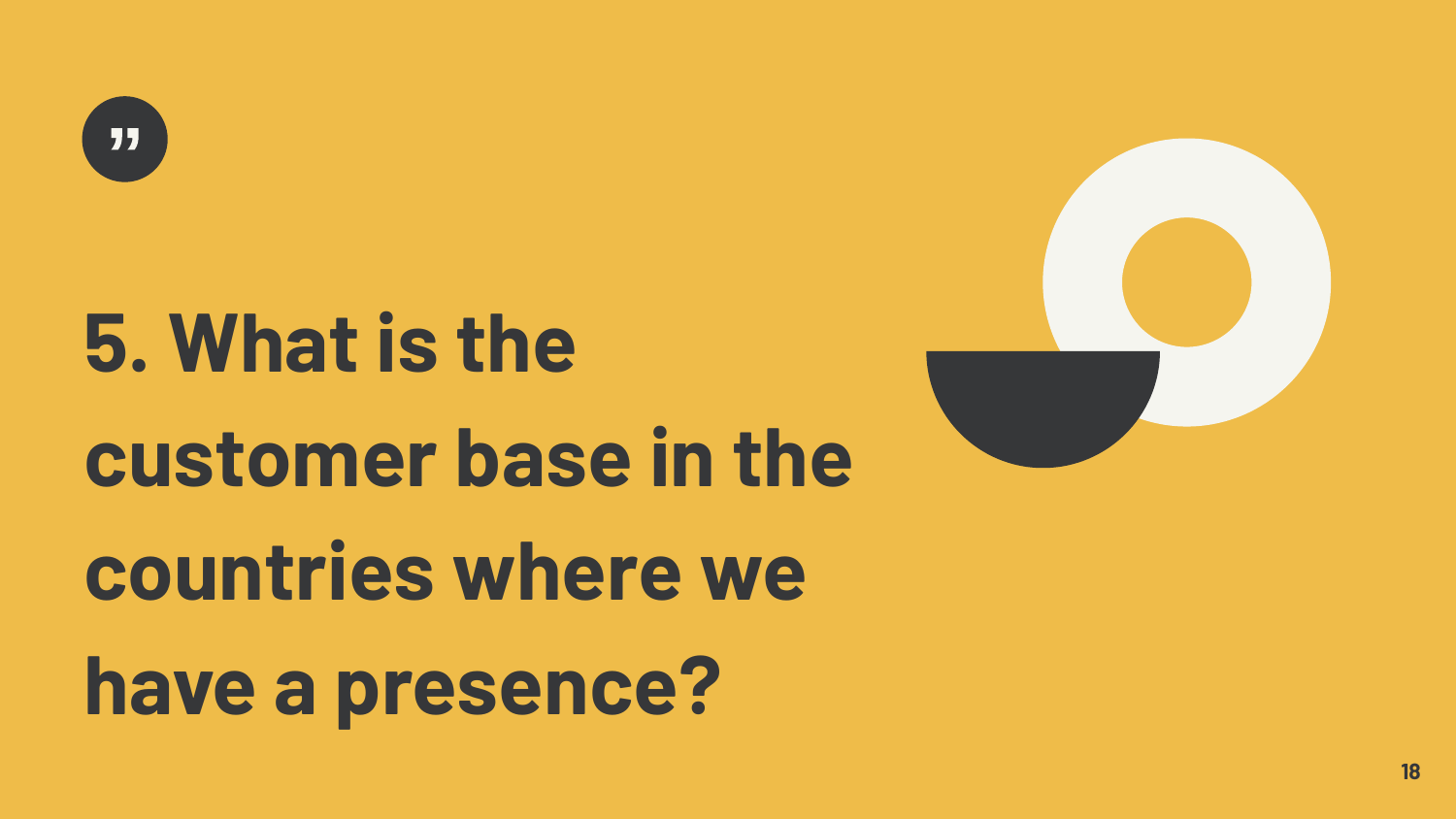

5. What is the customer base in the countries where we have a presence?
18